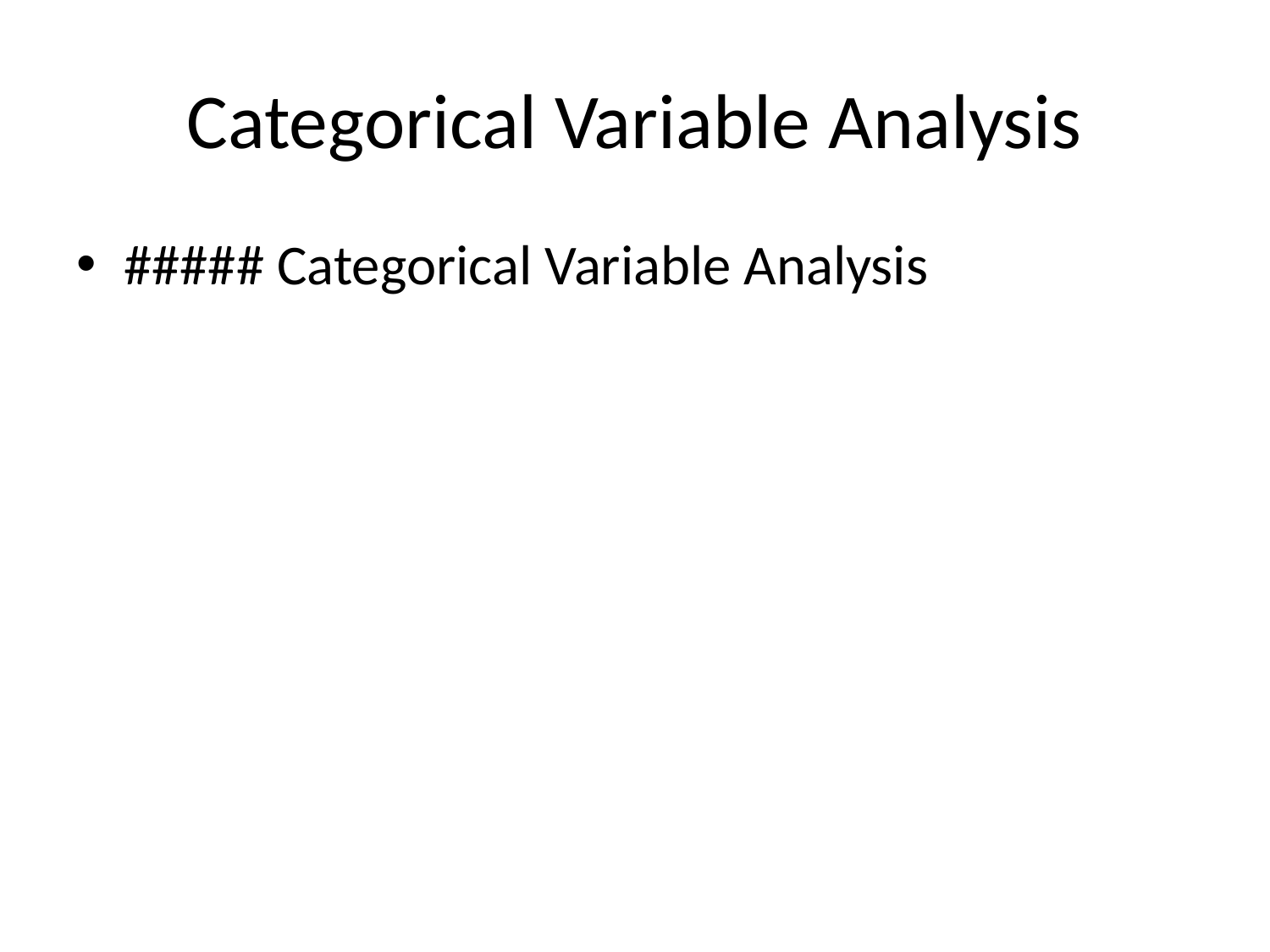

# Categorical Variable Analysis
##### Categorical Variable Analysis